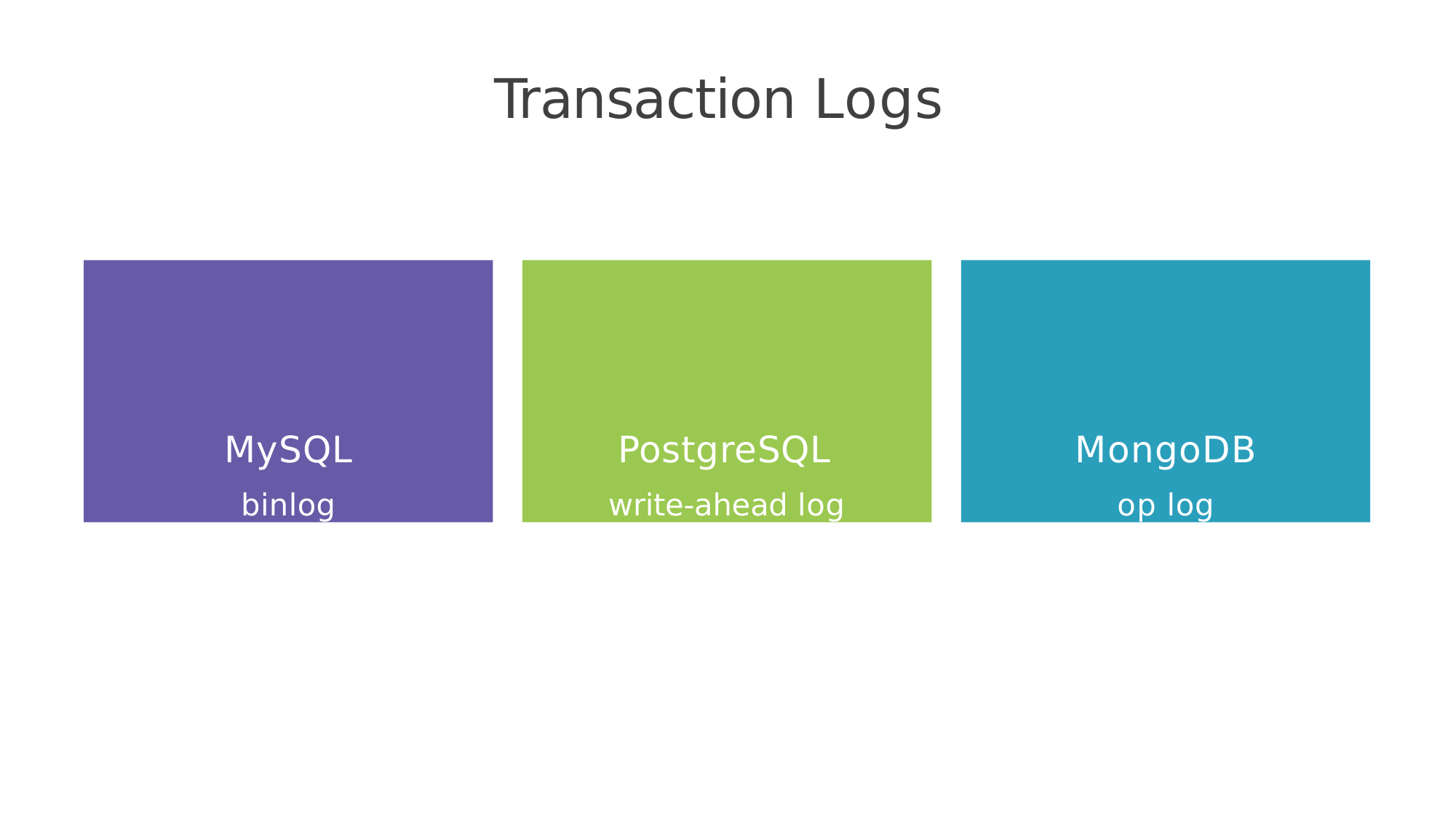

# Transaction Logs

MySQL
binlog

PostgreSQL
write-ahead log

MongoDB
op log
20